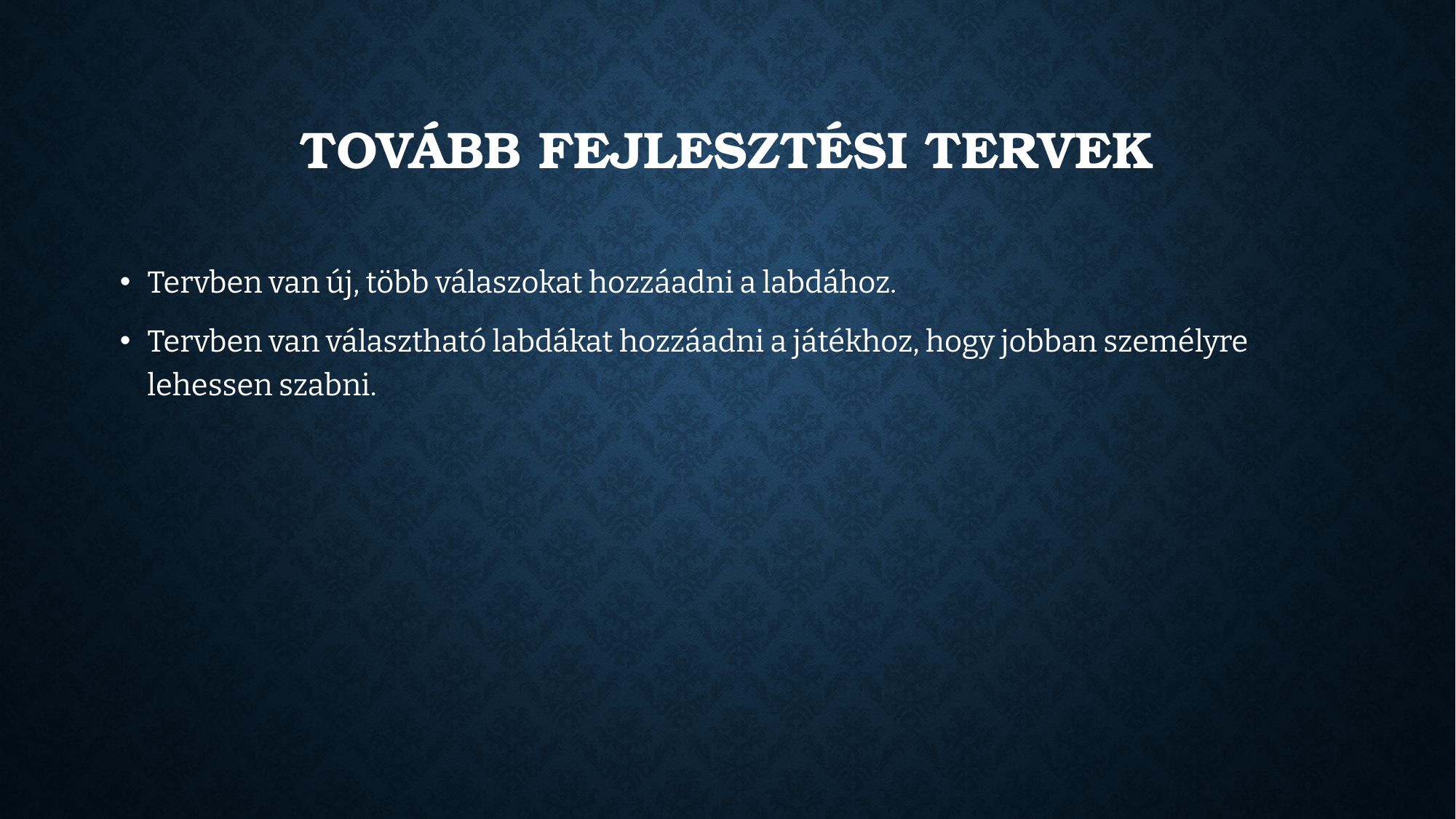

# Tovább fejlesztési tervek
Tervben van új, több válaszokat hozzáadni a labdához.
Tervben van választható labdákat hozzáadni a játékhoz, hogy jobban személyre lehessen szabni.